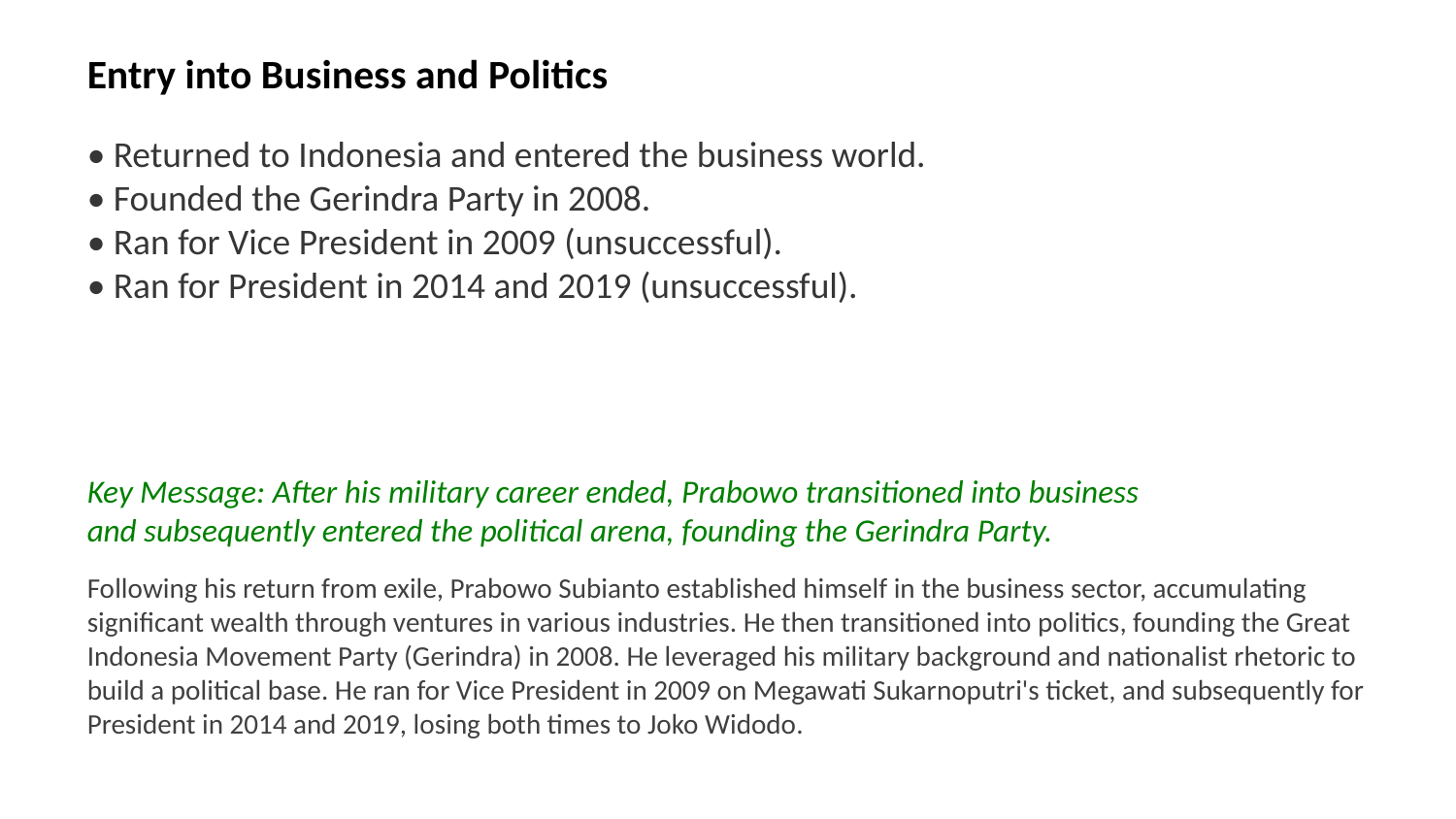

Entry into Business and Politics
• Returned to Indonesia and entered the business world.
• Founded the Gerindra Party in 2008.
• Ran for Vice President in 2009 (unsuccessful).
• Ran for President in 2014 and 2019 (unsuccessful).
Key Message: After his military career ended, Prabowo transitioned into business and subsequently entered the political arena, founding the Gerindra Party.
Following his return from exile, Prabowo Subianto established himself in the business sector, accumulating significant wealth through ventures in various industries. He then transitioned into politics, founding the Great Indonesia Movement Party (Gerindra) in 2008. He leveraged his military background and nationalist rhetoric to build a political base. He ran for Vice President in 2009 on Megawati Sukarnoputri's ticket, and subsequently for President in 2014 and 2019, losing both times to Joko Widodo.
Images: Gerindra Party logo, Prabowo Subianto campaign rally, Indonesian presidential election